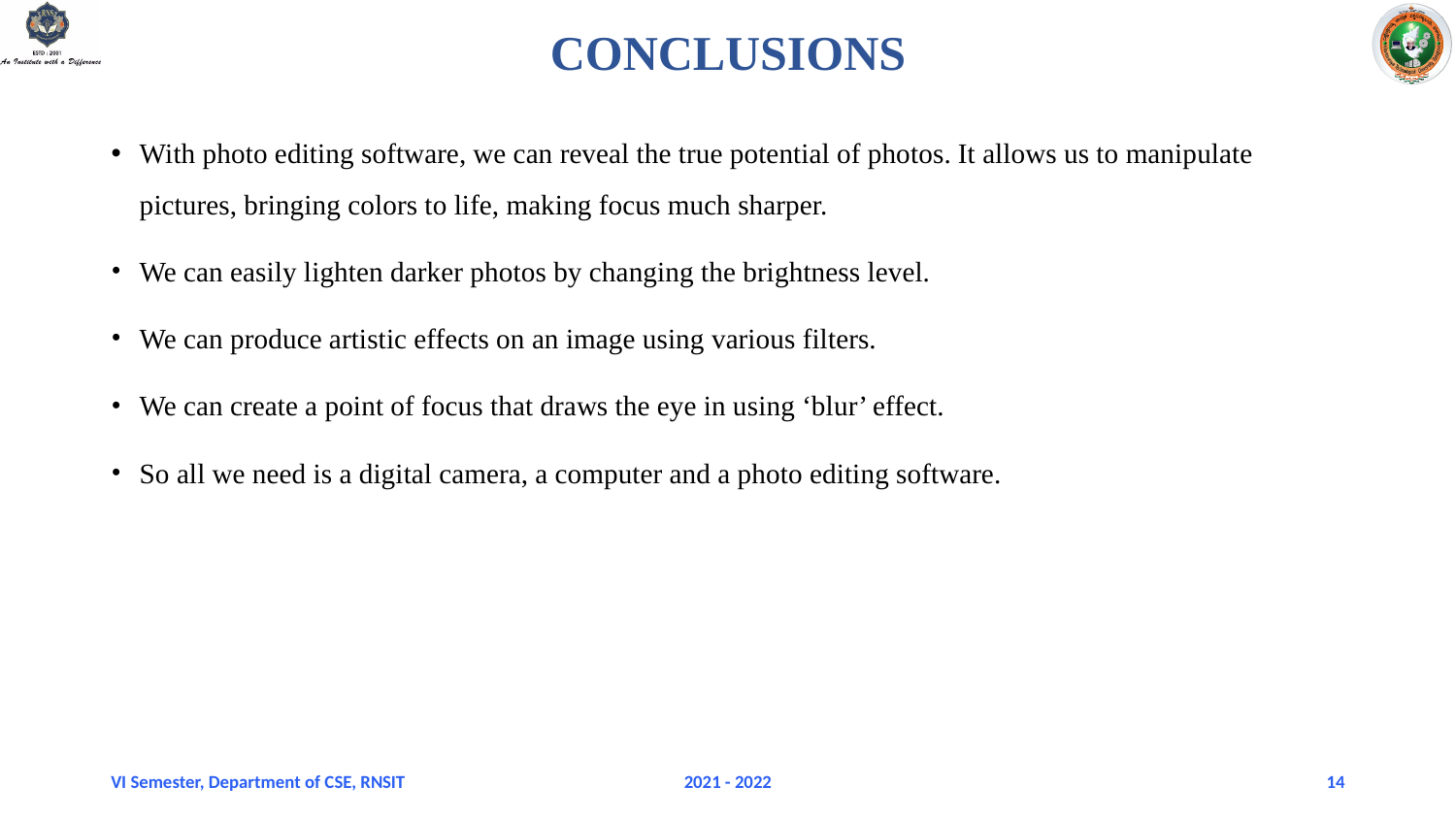

# CONCLUSIONS
With photo editing software, we can reveal the true potential of photos. It allows us to manipulate pictures, bringing colors to life, making focus much sharper.
We can easily lighten darker photos by changing the brightness level.
We can produce artistic effects on an image using various filters.
We can create a point of focus that draws the eye in using ‘blur’ effect.
So all we need is a digital camera, a computer and a photo editing software.
VI Semester, Department of CSE, RNSIT
2021 - 2022
14